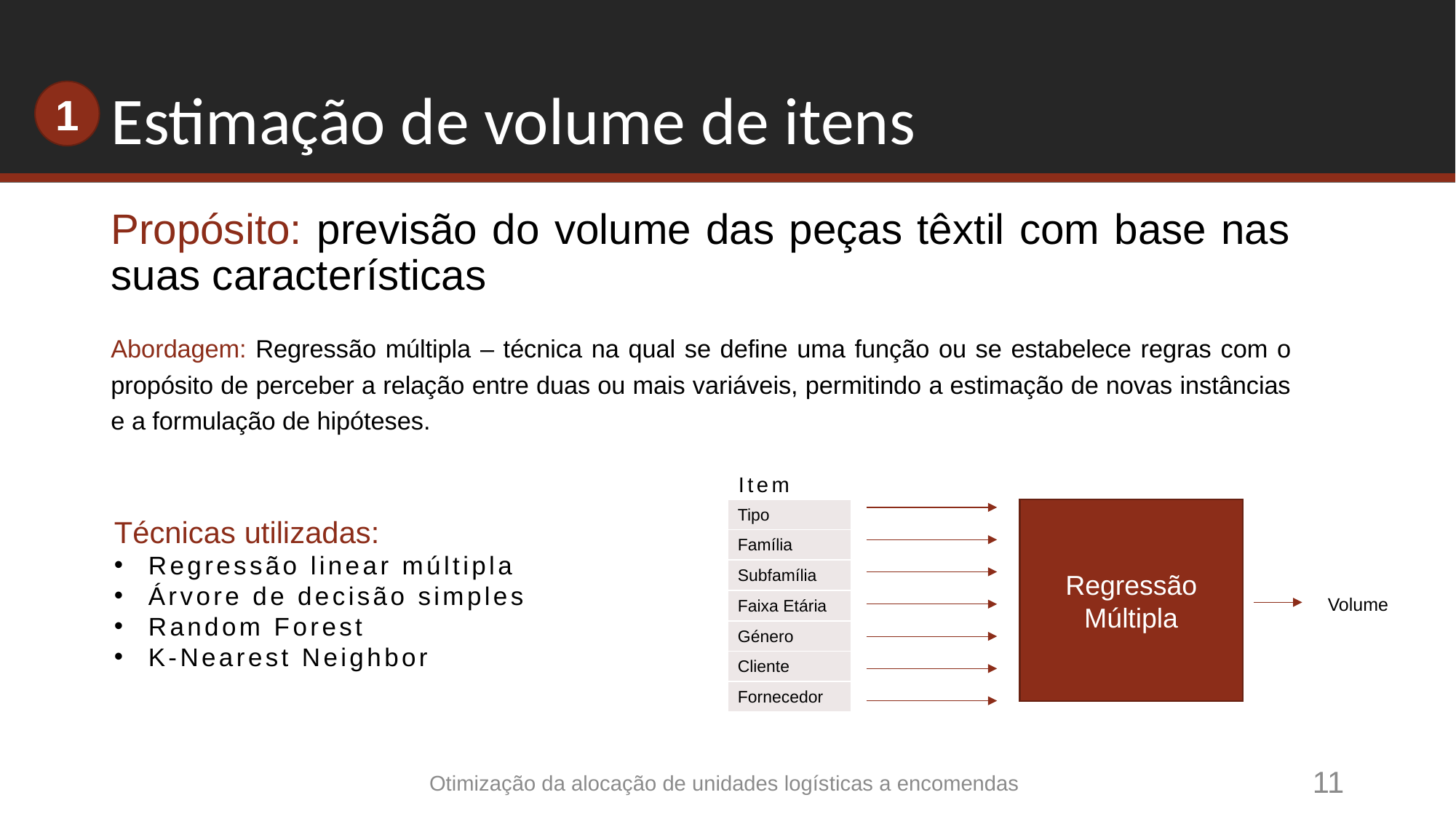

Estimação de volume de itens
1

Propósito: previsão do volume das peças têxtil com base nas suas características

Abordagem: Regressão múltipla – técnica na qual se define uma função ou se estabelece regras com o propósito de perceber a relação entre duas ou mais variáveis, permitindo a estimação de novas instâncias e a formulação de hipóteses.

Item
| Tipo |
| --- |
| Família |
| Subfamília |
| Faixa Etária |
| Género |
| Cliente |
| Fornecedor |
Regressão Múltipla
Técnicas utilizadas:
Regressão linear múltipla
Árvore de decisão simples
Random Forest
K-Nearest Neighbor

Volume
11
Otimização da alocação de unidades logísticas a encomendas